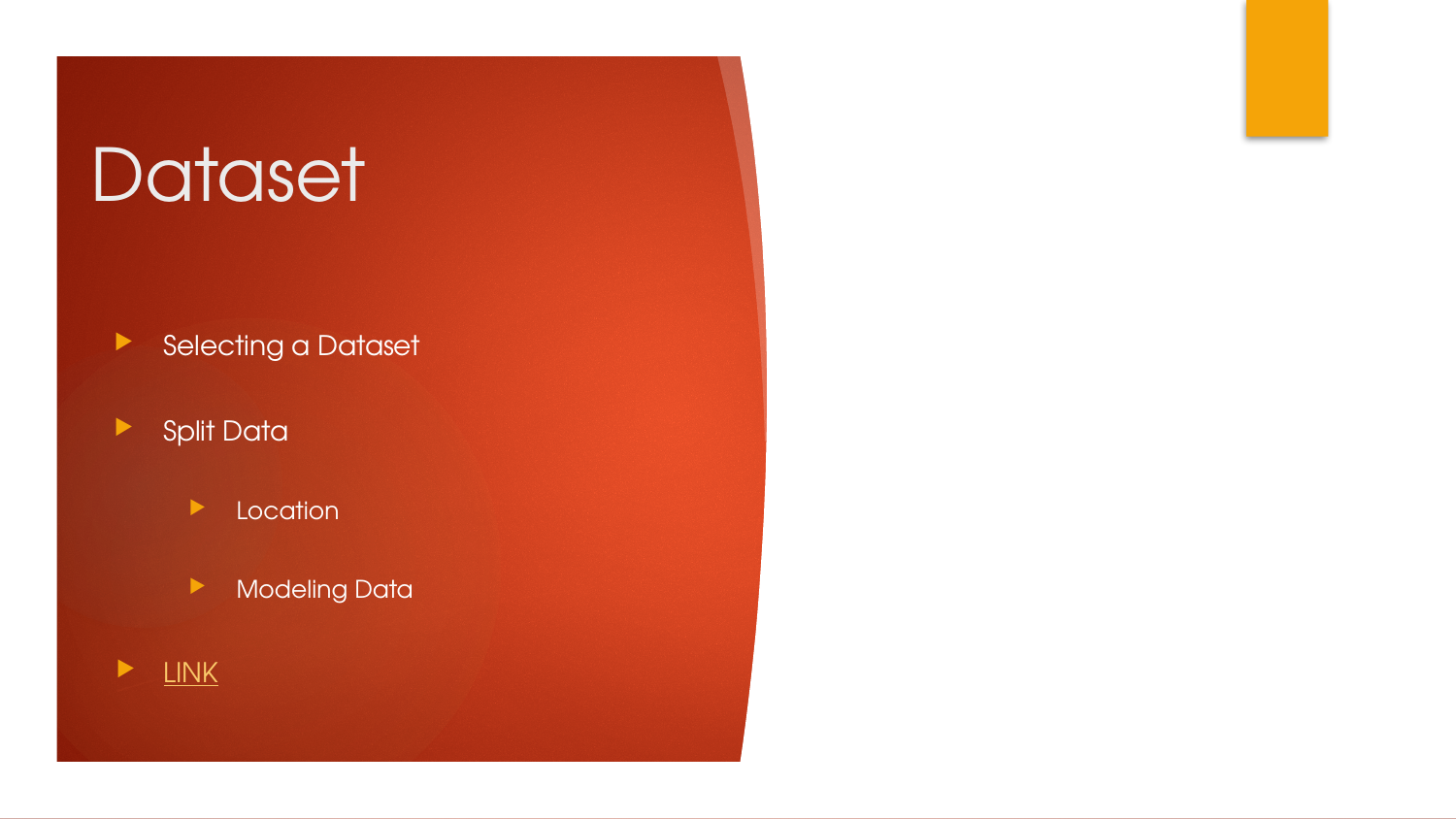

# Dataset
Selecting a Dataset
Split Data
Location
Modeling Data
LINK